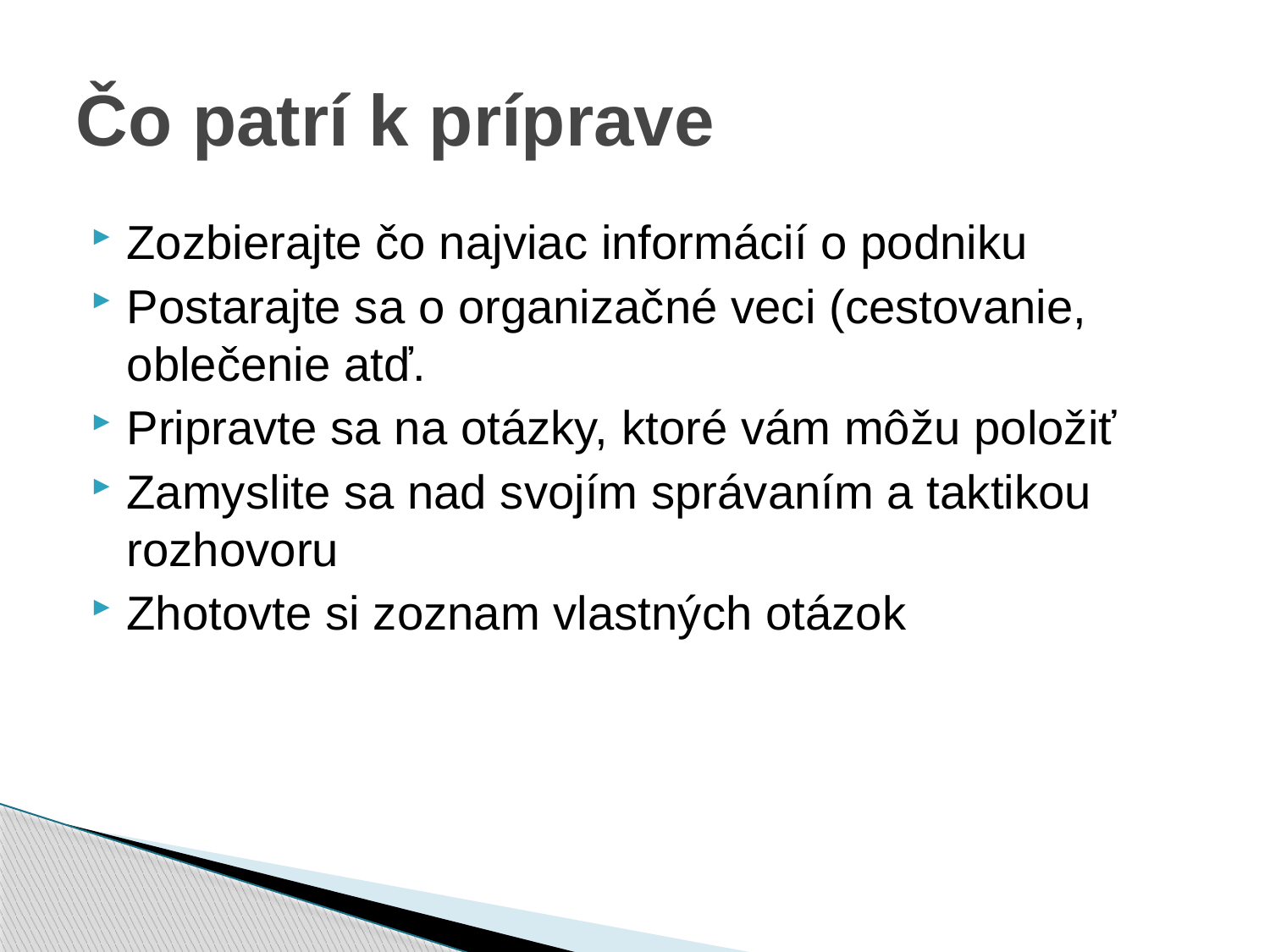

# Čo patrí k príprave
Zozbierajte čo najviac informácií o podniku
Postarajte sa o organizačné veci (cestovanie, oblečenie atď.
Pripravte sa na otázky, ktoré vám môžu položiť
Zamyslite sa nad svojím správaním a taktikou rozhovoru
Zhotovte si zoznam vlastných otázok